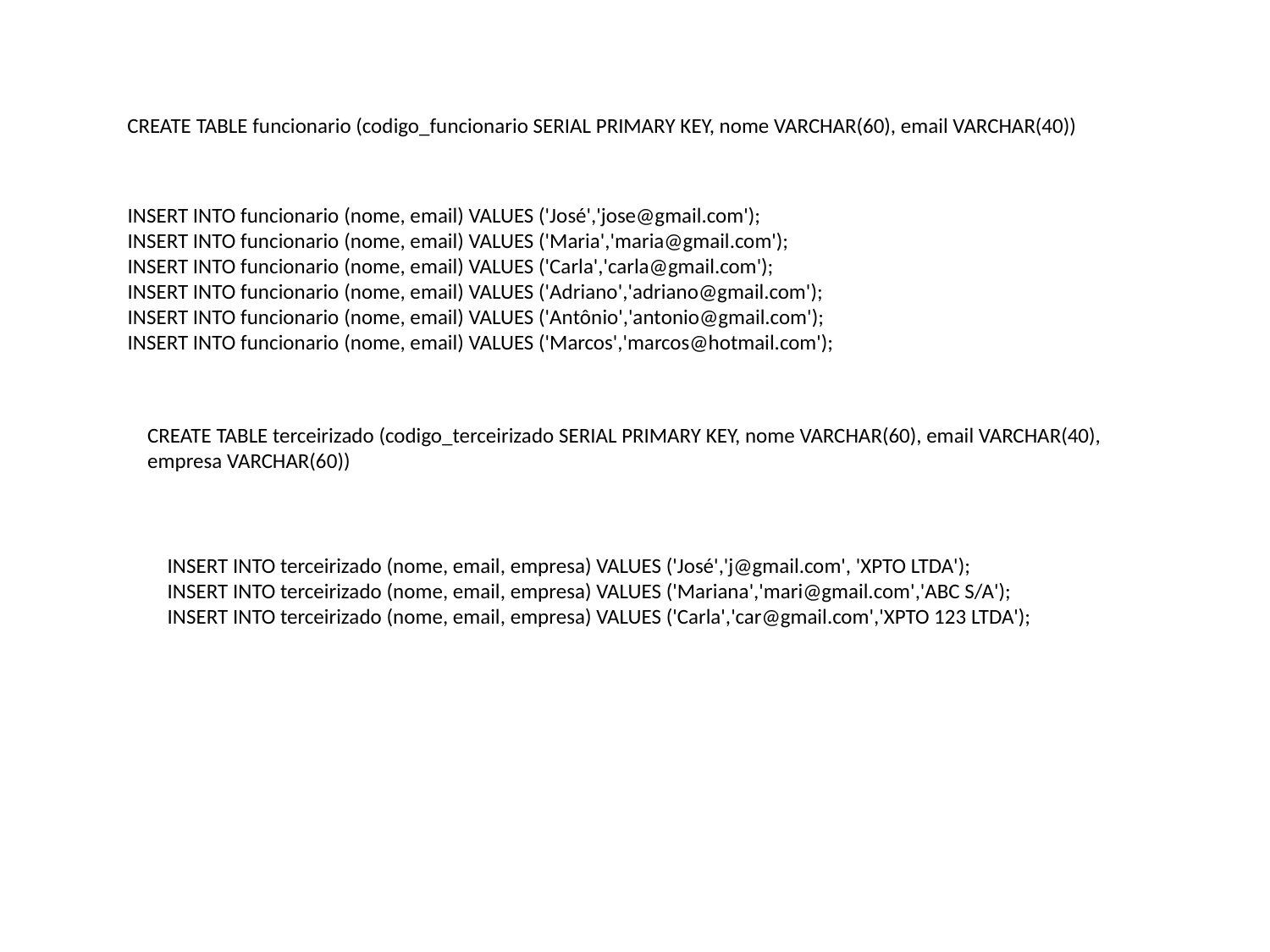

CREATE TABLE funcionario (codigo_funcionario SERIAL PRIMARY KEY, nome VARCHAR(60), email VARCHAR(40))
INSERT INTO funcionario (nome, email) VALUES ('José','jose@gmail.com');
INSERT INTO funcionario (nome, email) VALUES ('Maria','maria@gmail.com');
INSERT INTO funcionario (nome, email) VALUES ('Carla','carla@gmail.com');
INSERT INTO funcionario (nome, email) VALUES ('Adriano','adriano@gmail.com');
INSERT INTO funcionario (nome, email) VALUES ('Antônio','antonio@gmail.com');
INSERT INTO funcionario (nome, email) VALUES ('Marcos','marcos@hotmail.com');
CREATE TABLE terceirizado (codigo_terceirizado SERIAL PRIMARY KEY, nome VARCHAR(60), email VARCHAR(40), empresa VARCHAR(60))
INSERT INTO terceirizado (nome, email, empresa) VALUES ('José','j@gmail.com', 'XPTO LTDA');
INSERT INTO terceirizado (nome, email, empresa) VALUES ('Mariana','mari@gmail.com','ABC S/A');
INSERT INTO terceirizado (nome, email, empresa) VALUES ('Carla','car@gmail.com','XPTO 123 LTDA');